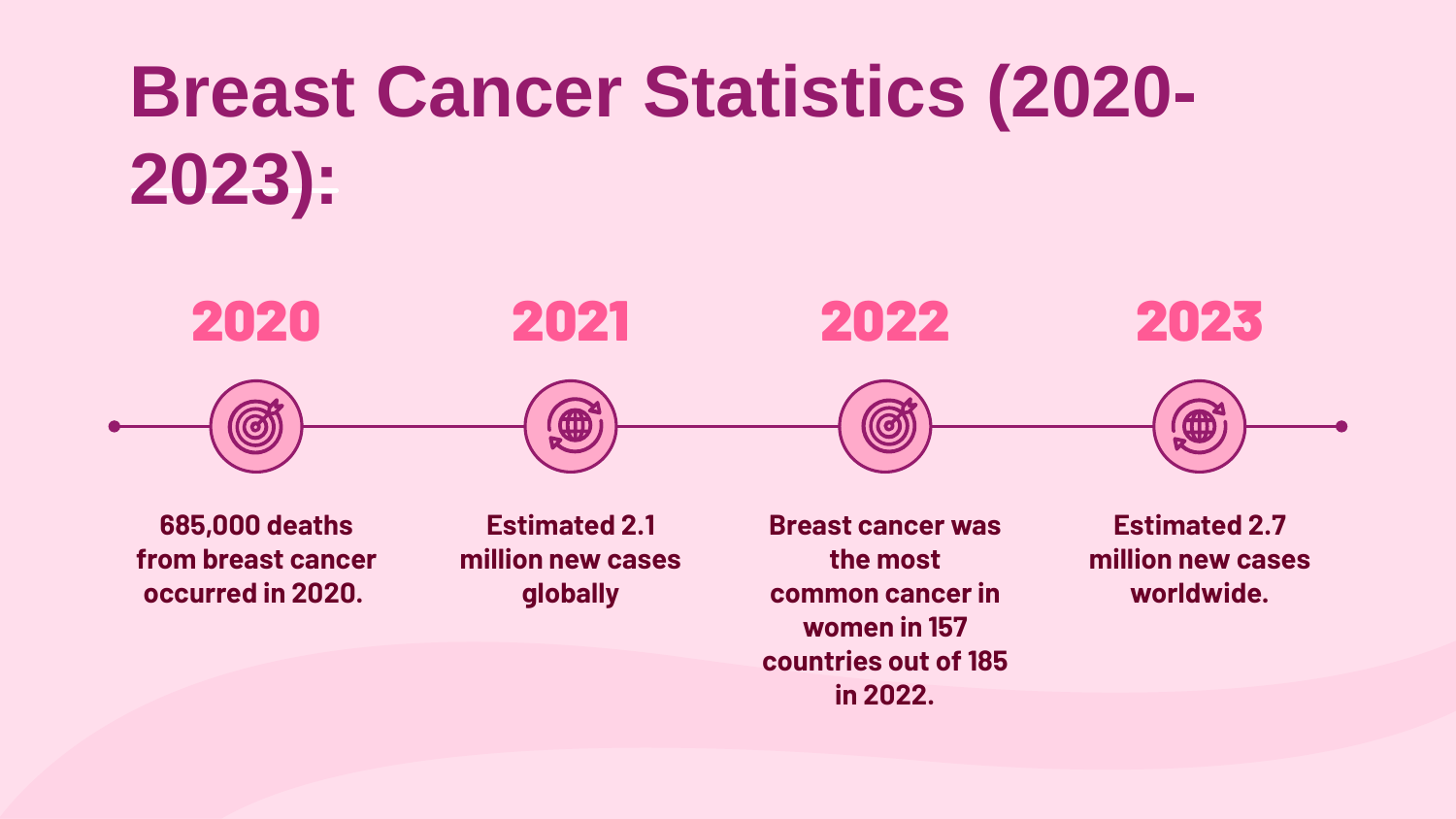

# Breast Cancer Statistics (2020-2023):
2020
2021
2022
2023

Breast cancer was
the most common cancer in women in 157 countries out of 185 in 2022.

685,000 deaths from breast cancer occurred in 2020.
Estimated 2.1 million new cases globally
Estimated 2.7 million new cases worldwide.